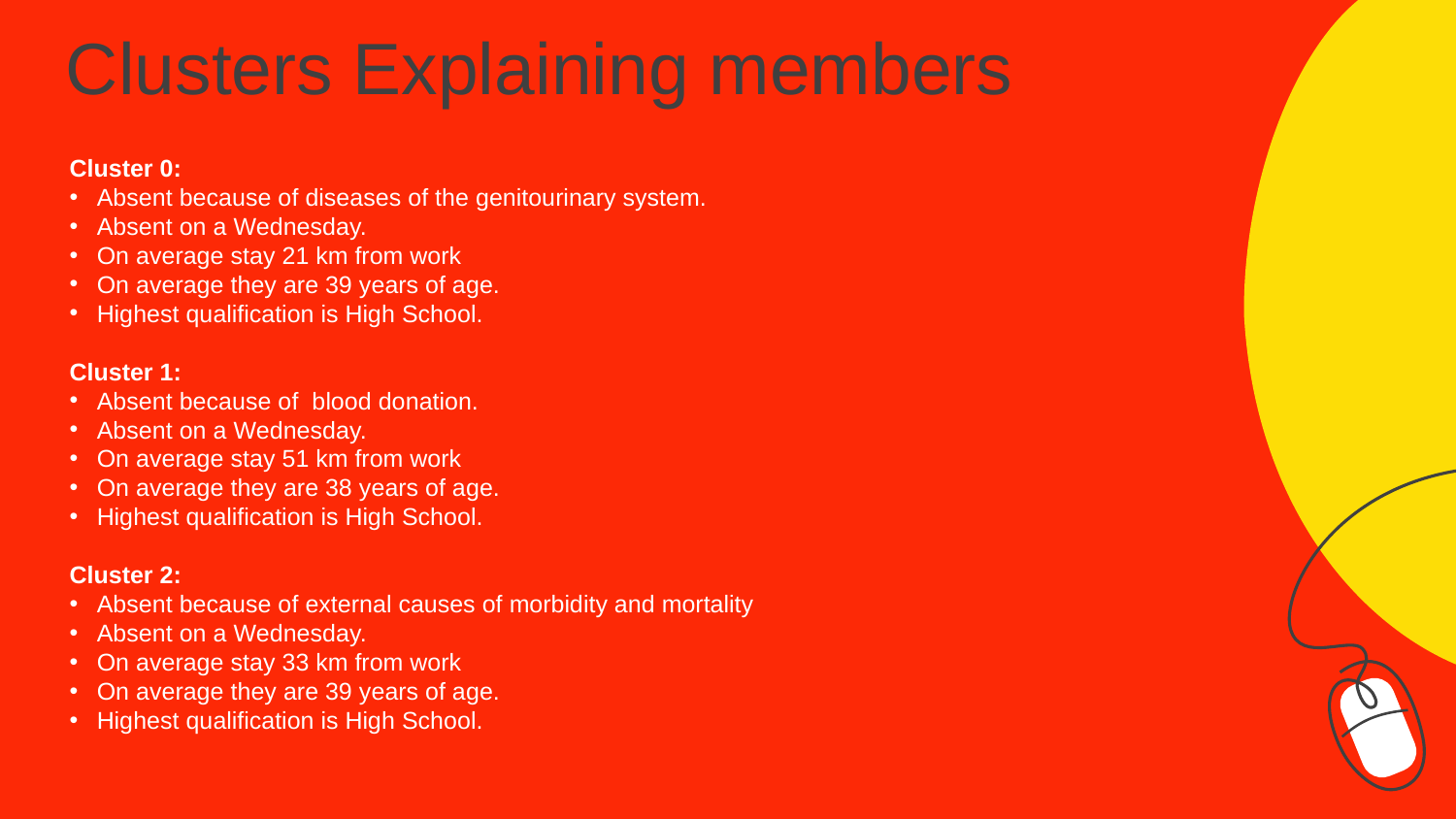

Clusters Explaining members
Cluster 0:
Absent because of diseases of the genitourinary system.
Absent on a Wednesday.
On average stay 21 km from work
On average they are 39 years of age.
Highest qualification is High School.

Cluster 1:
Absent because of  blood donation.
Absent on a Wednesday.
On average stay 51 km from work
On average they are 38 years of age.
Highest qualification is High School.

Cluster 2:
Absent because of external causes of morbidity and mortality
Absent on a Wednesday.
On average stay 33 km from work
On average they are 39 years of age.
Highest qualification is High School.